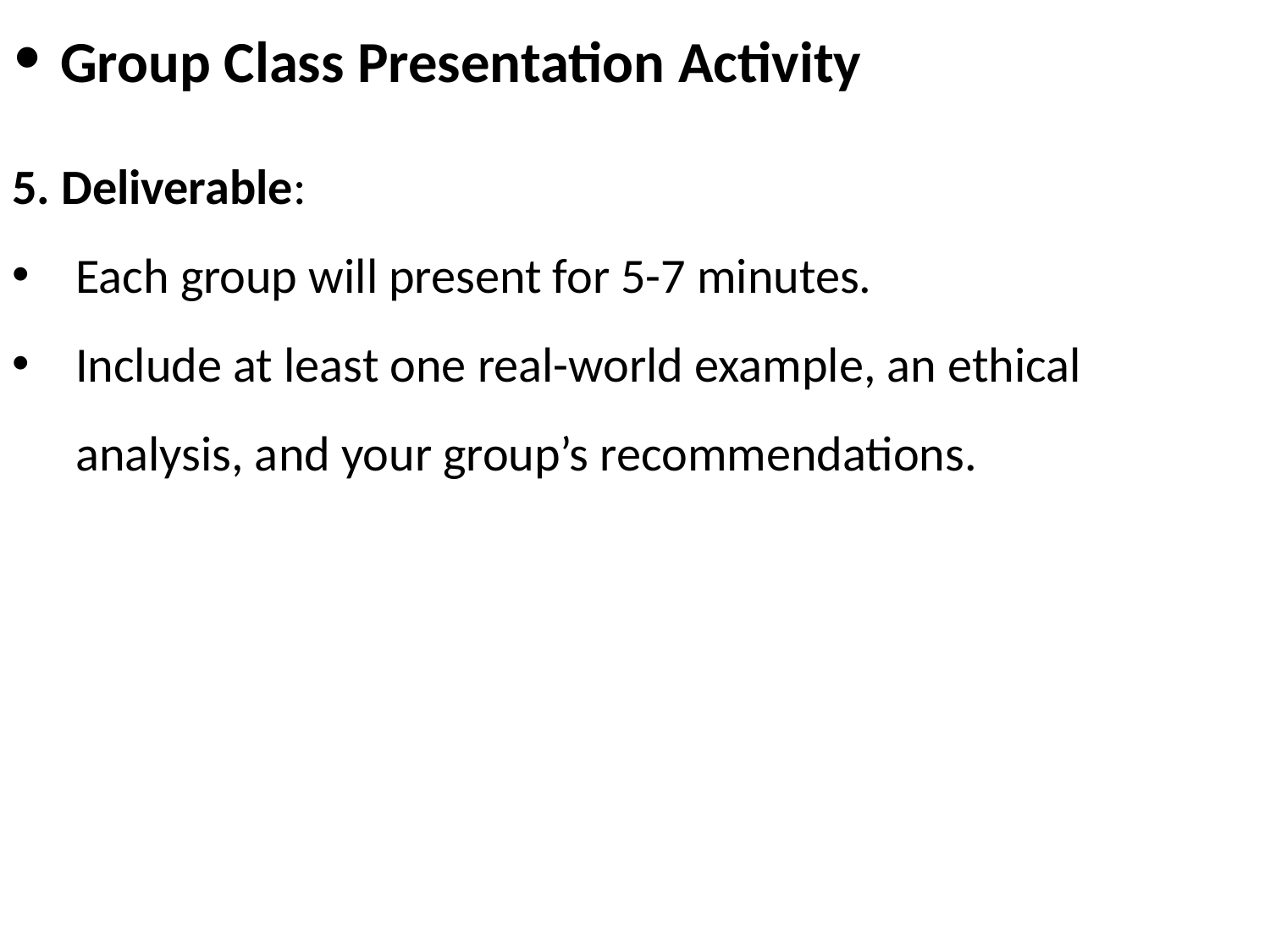

# Group Class Presentation Activity

5. Deliverable:
Each group will present for 5-7 minutes.
Include at least one real-world example, an ethical analysis, and your group’s recommendations.